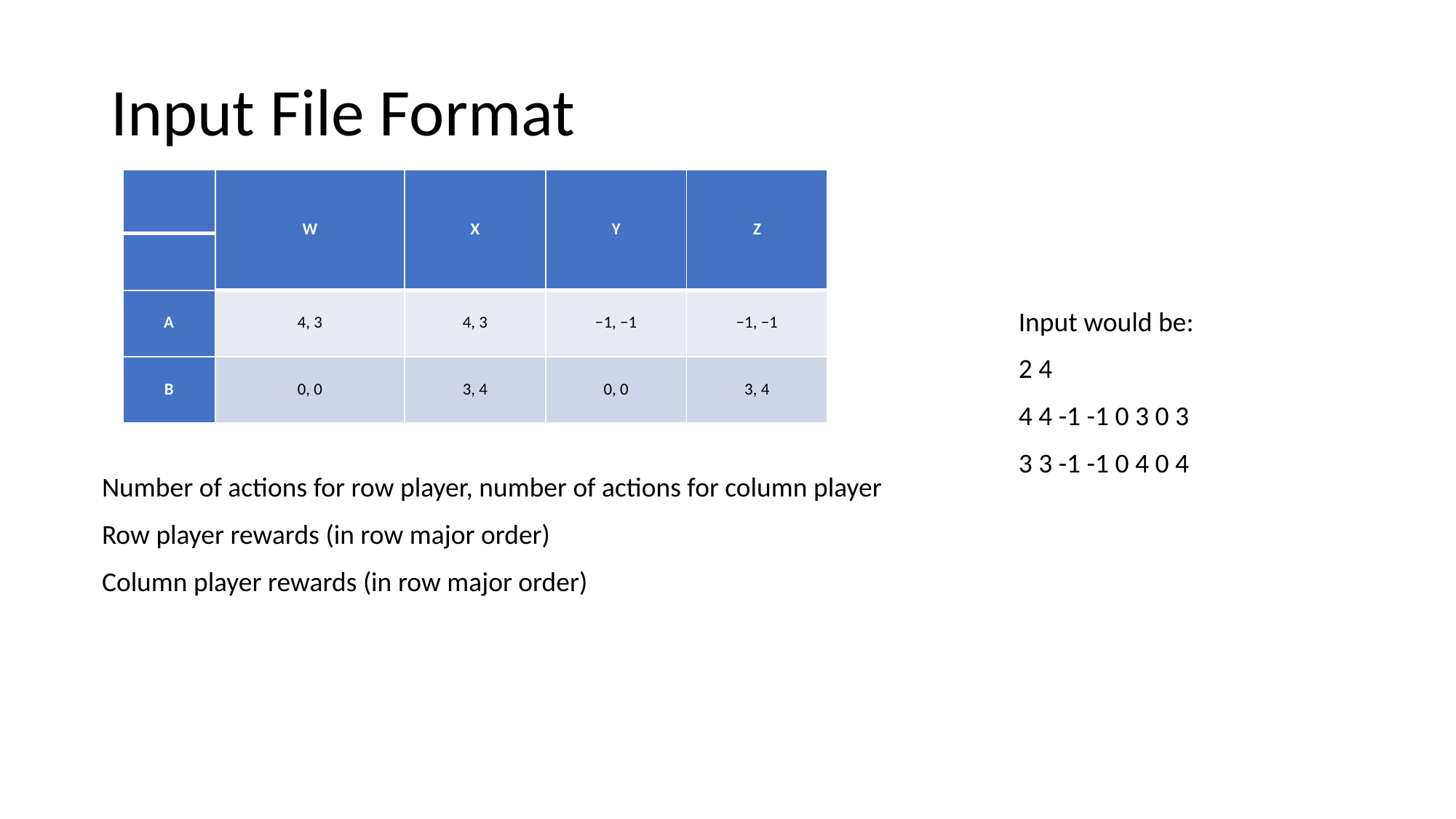

# Input File Format
|  | W | X | Y | Z |
| --- | --- | --- | --- | --- |
|  |  |  |  |  |
| A | 4, 3 | 4, 3 | −1, −1 | −1, −1 |
| B | 0, 0 | 3, 4 | 0, 0 | 3, 4 |
Input would be:
2 4
4 4 -1 -1 0 3 0 3
3 3 -1 -1 0 4 0 4
Number of actions for row player, number of actions for column player
Row player rewards (in row major order)
Column player rewards (in row major order)